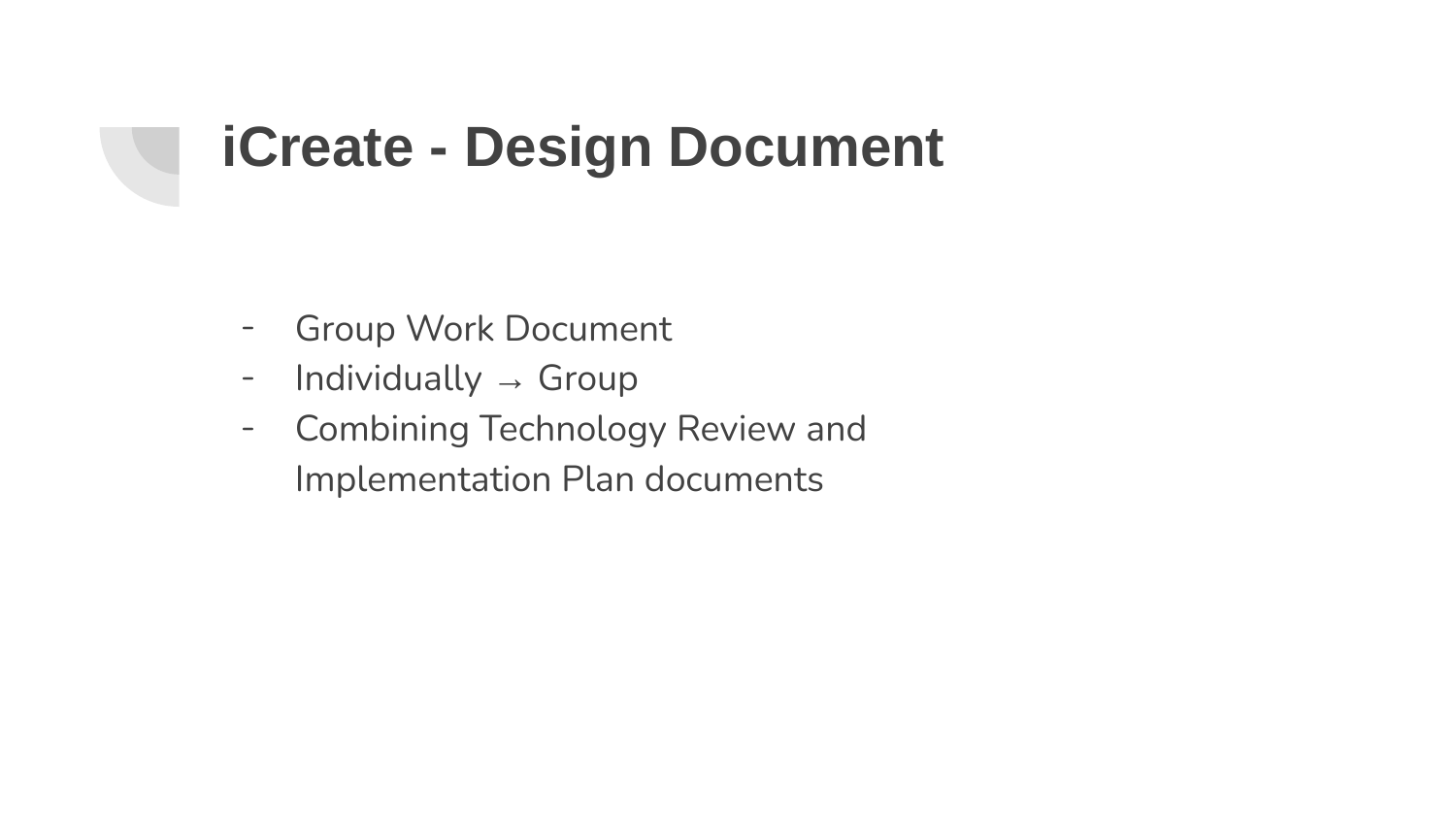

# iCreate - Design Document
Group Work Document
Individually → Group
Combining Technology Review and Implementation Plan documents